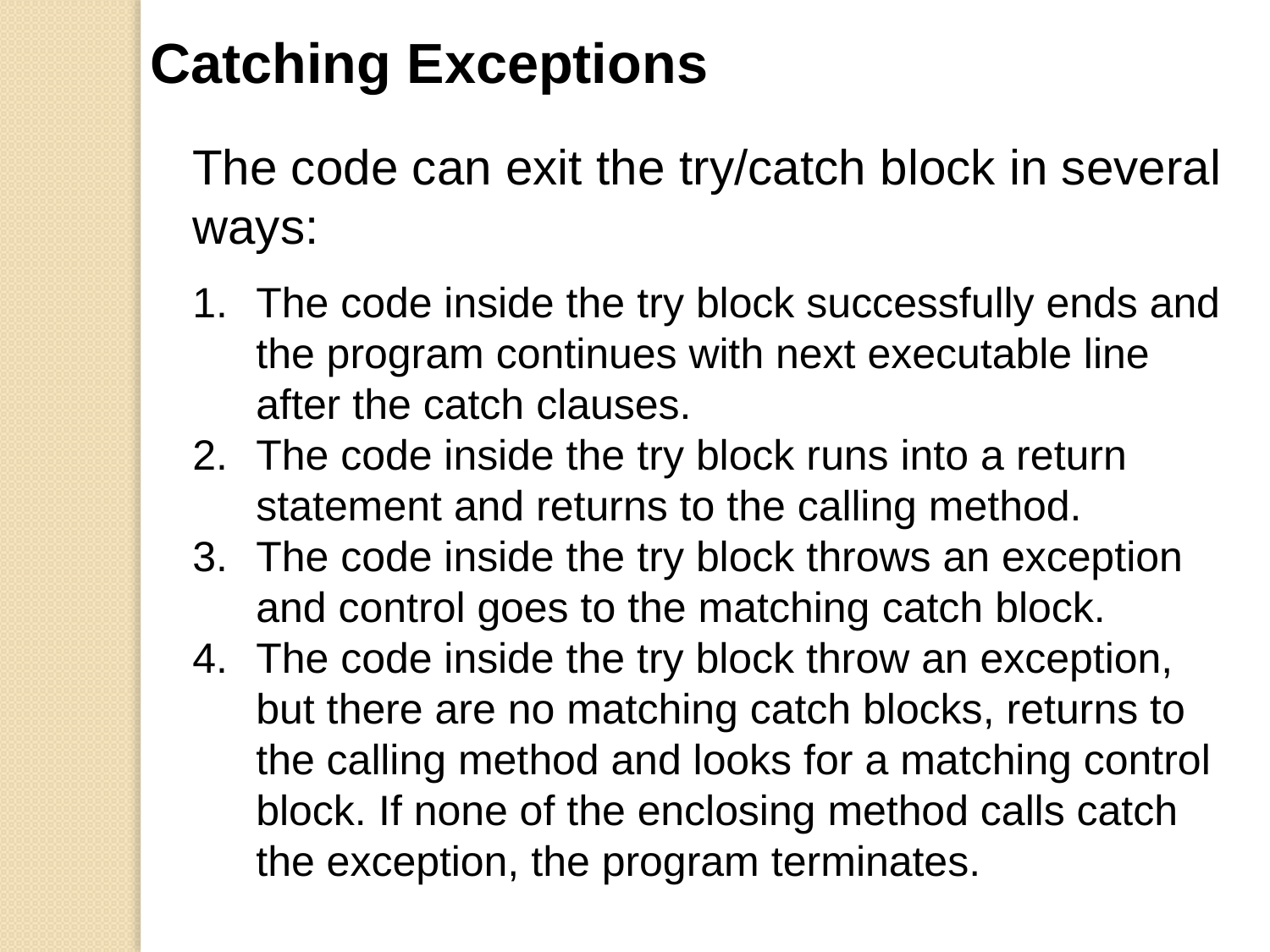

Catching Exceptions
The code can exit the try/catch block in several ways:

The code inside the try block successfully ends and the program continues with next executable line after the catch clauses.
The code inside the try block runs into a return statement and returns to the calling method.
The code inside the try block throws an exception and control goes to the matching catch block.
The code inside the try block throw an exception, but there are no matching catch blocks, returns to the calling method and looks for a matching control block. If none of the enclosing method calls catch the exception, the program terminates.